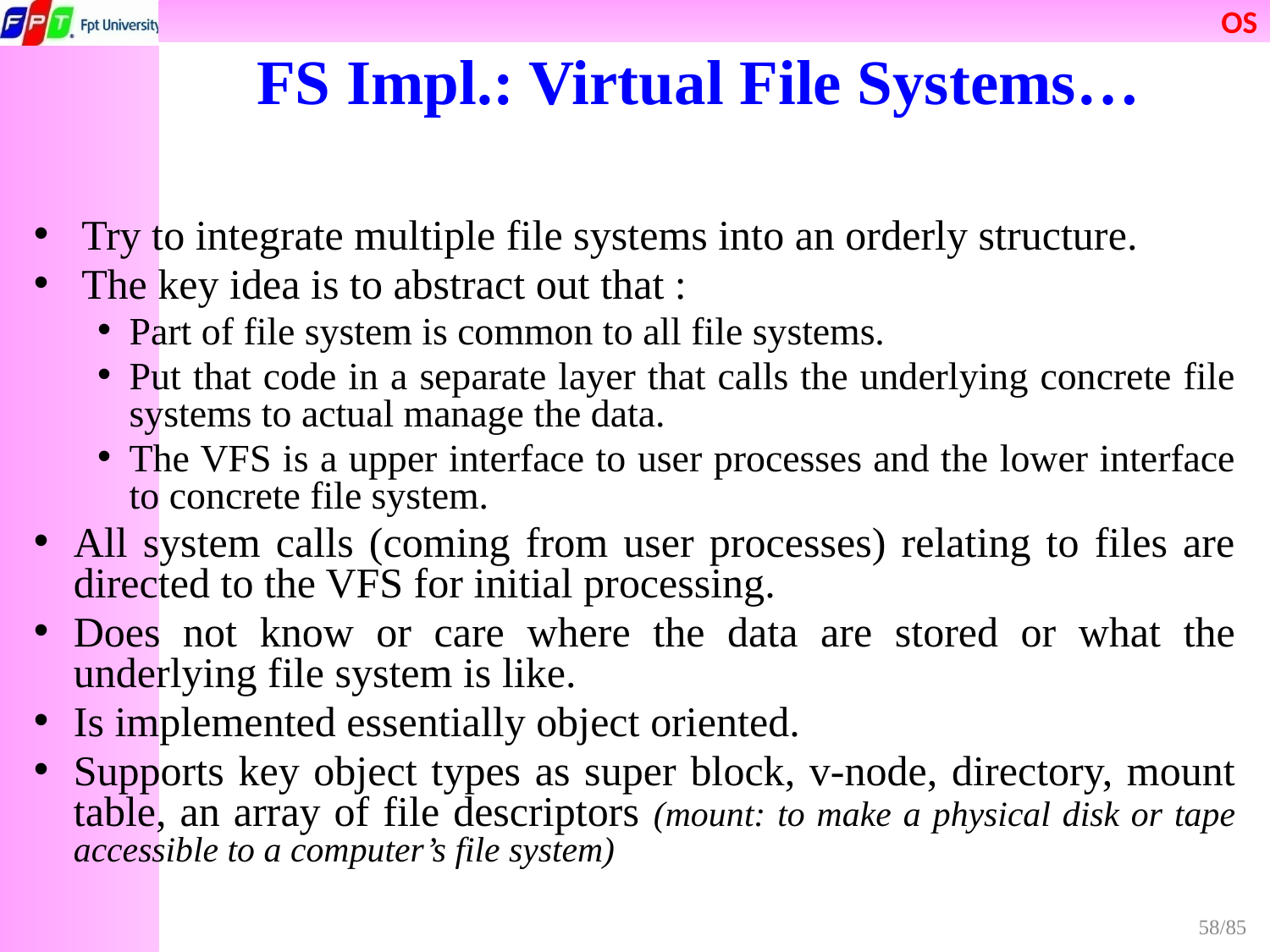

FS Impl.: Virtual File Systems…
Try to integrate multiple file systems into an orderly structure.
The key idea is to abstract out that :
Part of file system is common to all file systems.
Put that code in a separate layer that calls the underlying concrete file systems to actual manage the data.
The VFS is a upper interface to user processes and the lower interface to concrete file system.
All system calls (coming from user processes) relating to files are directed to the VFS for initial processing.
Does not know or care where the data are stored or what the underlying file system is like.
Is implemented essentially object oriented.
Supports key object types as super block, v-node, directory, mount table, an array of file descriptors (mount: to make a physical disk or tape accessible to a computer’s file system)
58/85